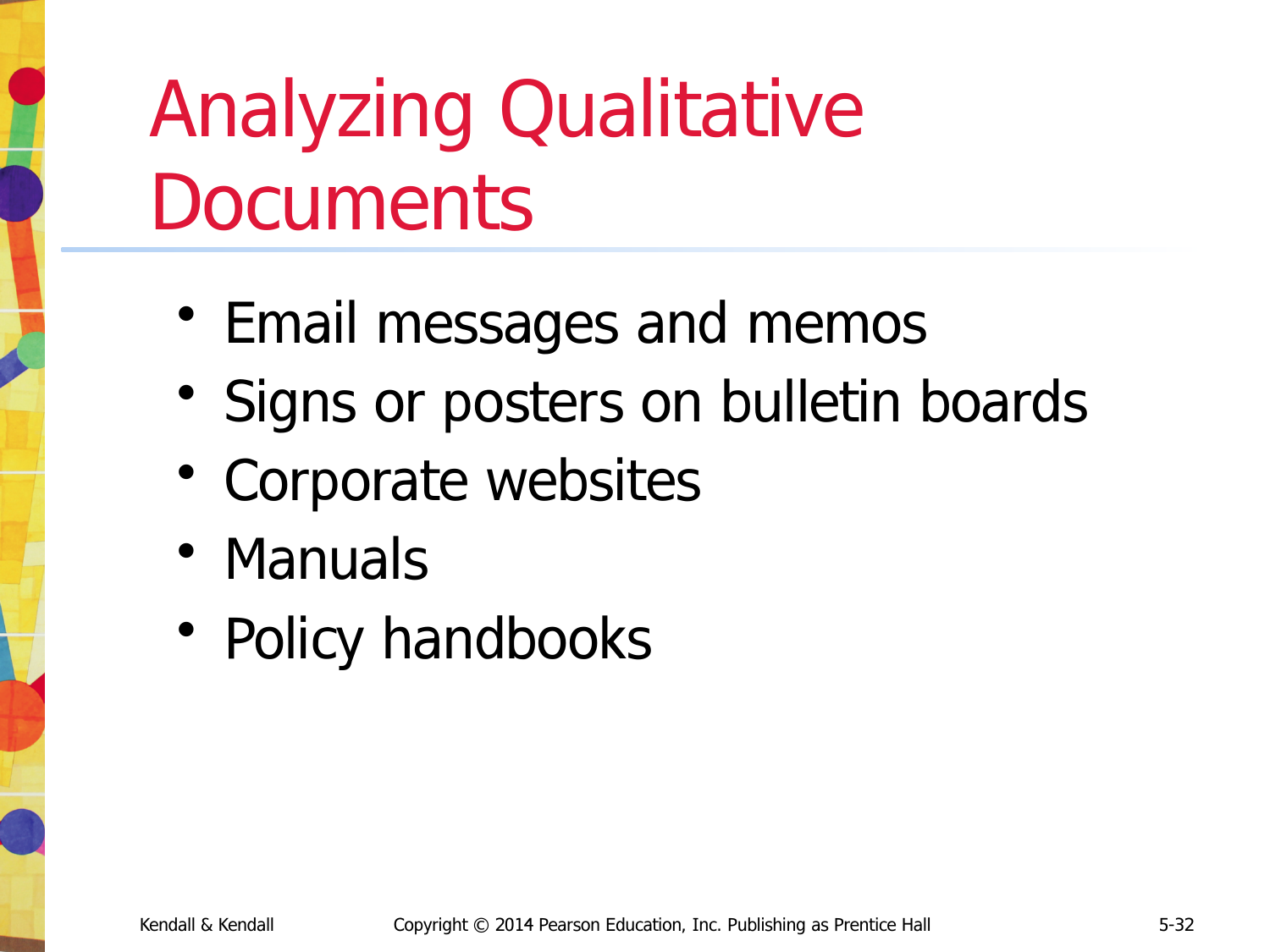

# Analyzing Qualitative Documents
Email messages and memos
Signs or posters on bulletin boards
Corporate websites
Manuals
Policy handbooks
Kendall & Kendall	Copyright © 2014 Pearson Education, Inc. Publishing as Prentice Hall
5-32